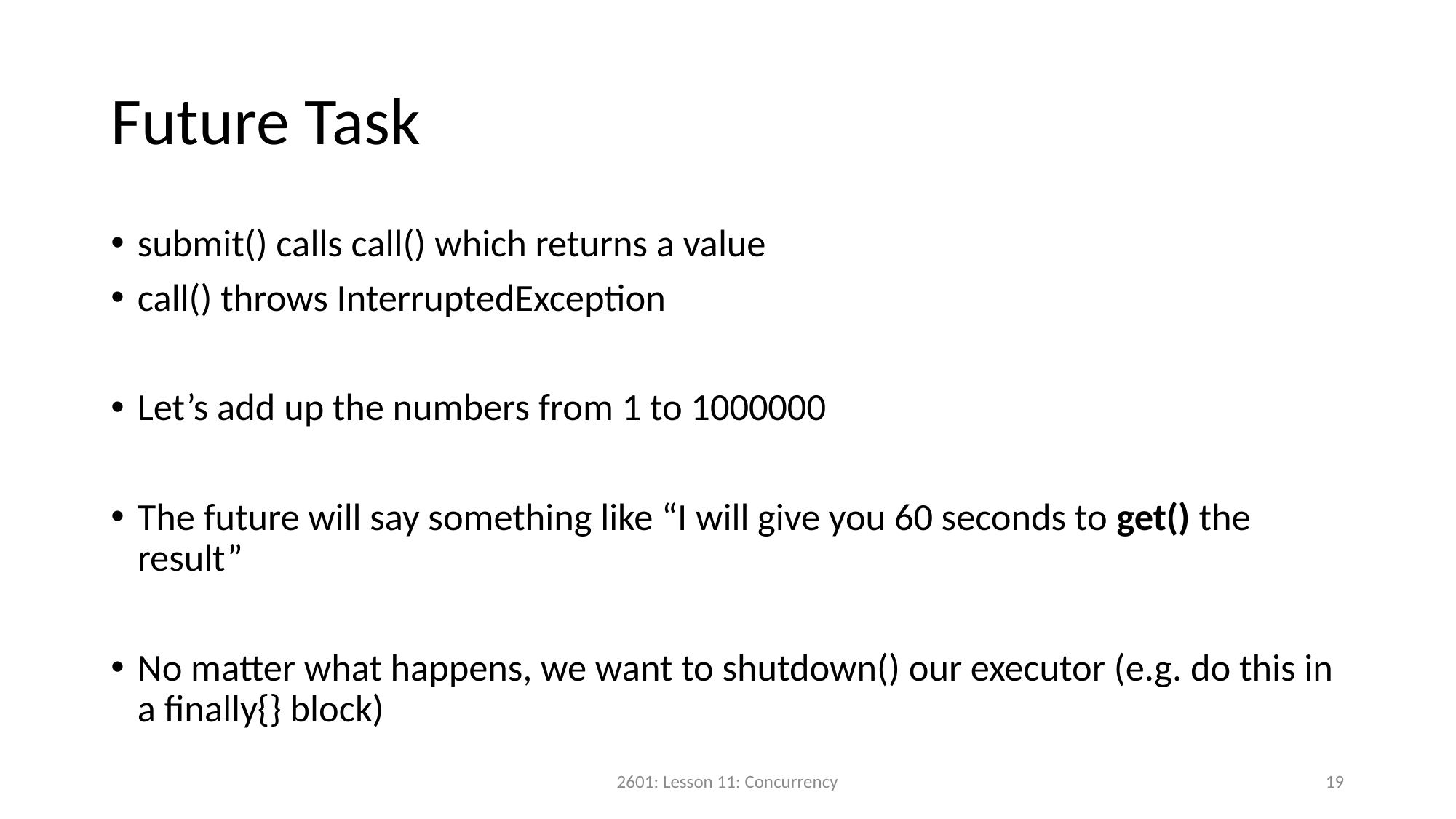

# Future Task
submit() calls call() which returns a value
call() throws InterruptedException

Let’s add up the numbers from 1 to 1000000

The future will say something like “I will give you 60 seconds to get() the result”

No matter what happens, we want to shutdown() our executor (e.g. do this in a finally{} block)
2601: Lesson 11: Concurrency
19